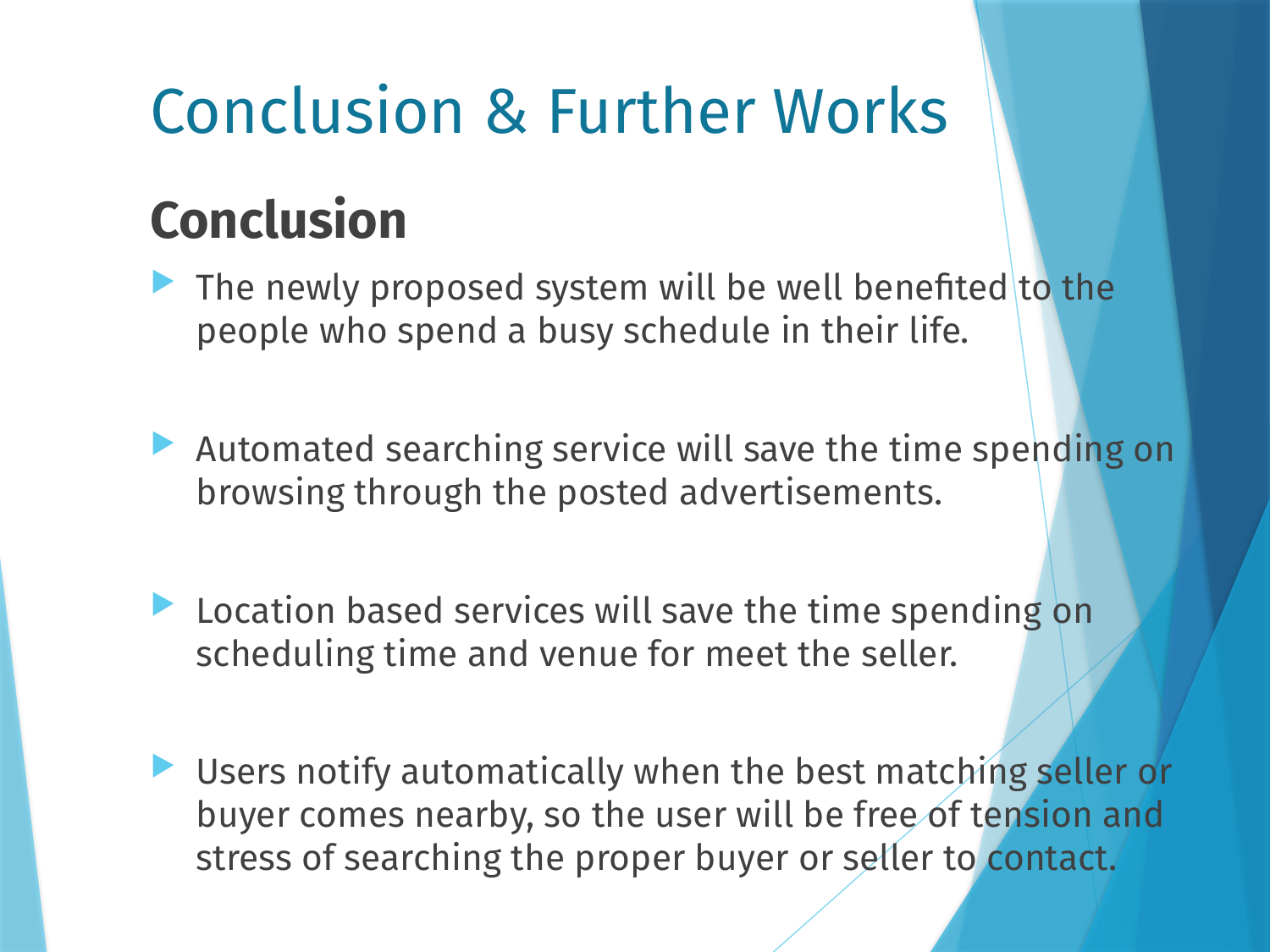

# Conclusion & Further Works
Conclusion
The newly proposed system will be well benefited to the people who spend a busy schedule in their life.

Automated searching service will save the time spending on browsing through the posted advertisements.

Location based services will save the time spending on scheduling time and venue for meet the seller.

Users notify automatically when the best matching seller or buyer comes nearby, so the user will be free of tension and stress of searching the proper buyer or seller to contact.